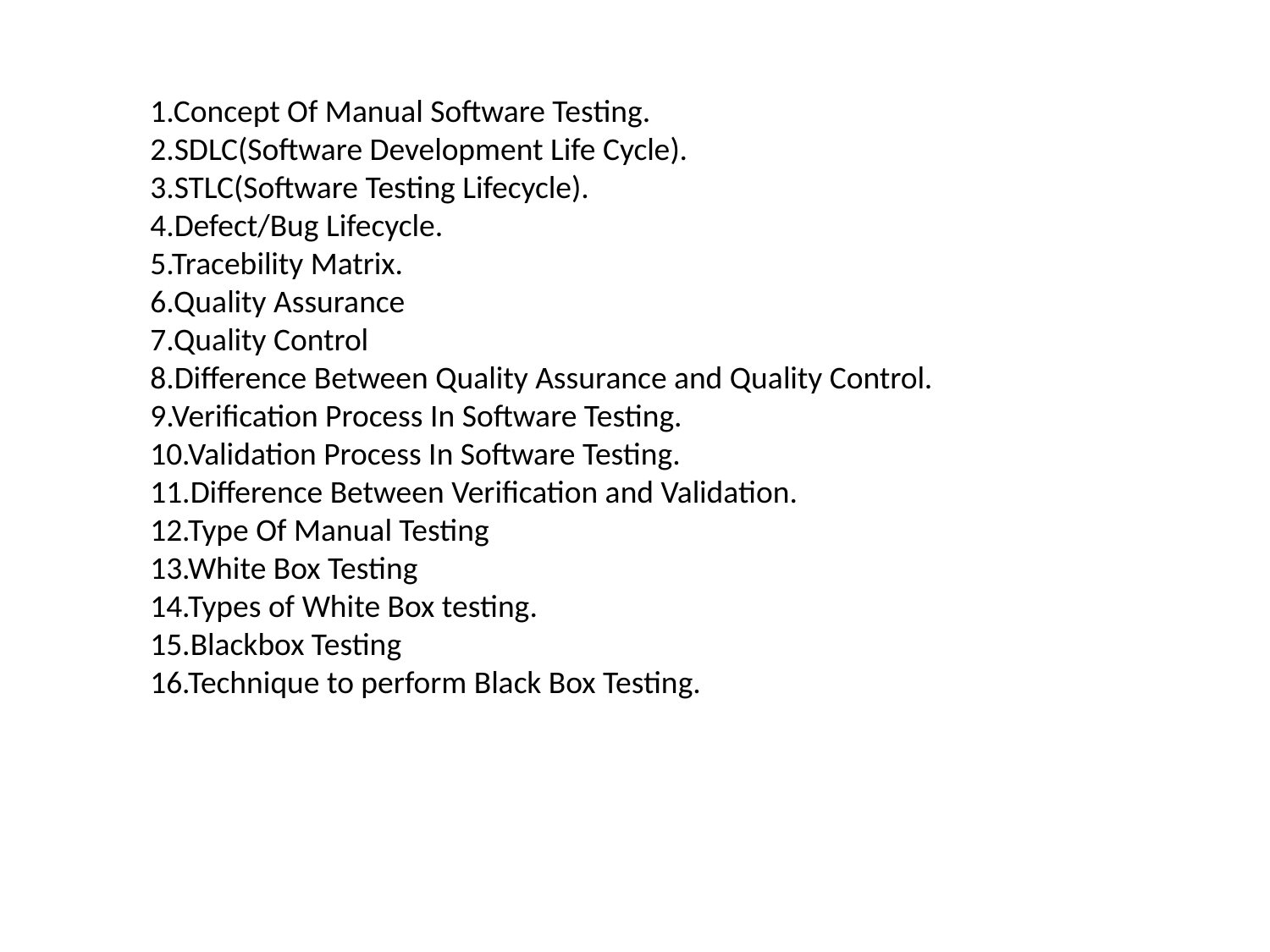

1.Concept Of Manual Software Testing.
2.SDLC(Software Development Life Cycle).
3.STLC(Software Testing Lifecycle).
4.Defect/Bug Lifecycle.
5.Tracebility Matrix.
6.Quality Assurance
7.Quality Control
8.Difference Between Quality Assurance and Quality Control.
9.Verification Process In Software Testing.
10.Validation Process In Software Testing.
11.Difference Between Verification and Validation.
12.Type Of Manual Testing
13.White Box Testing
14.Types of White Box testing.
15.Blackbox Testing
16.Technique to perform Black Box Testing.